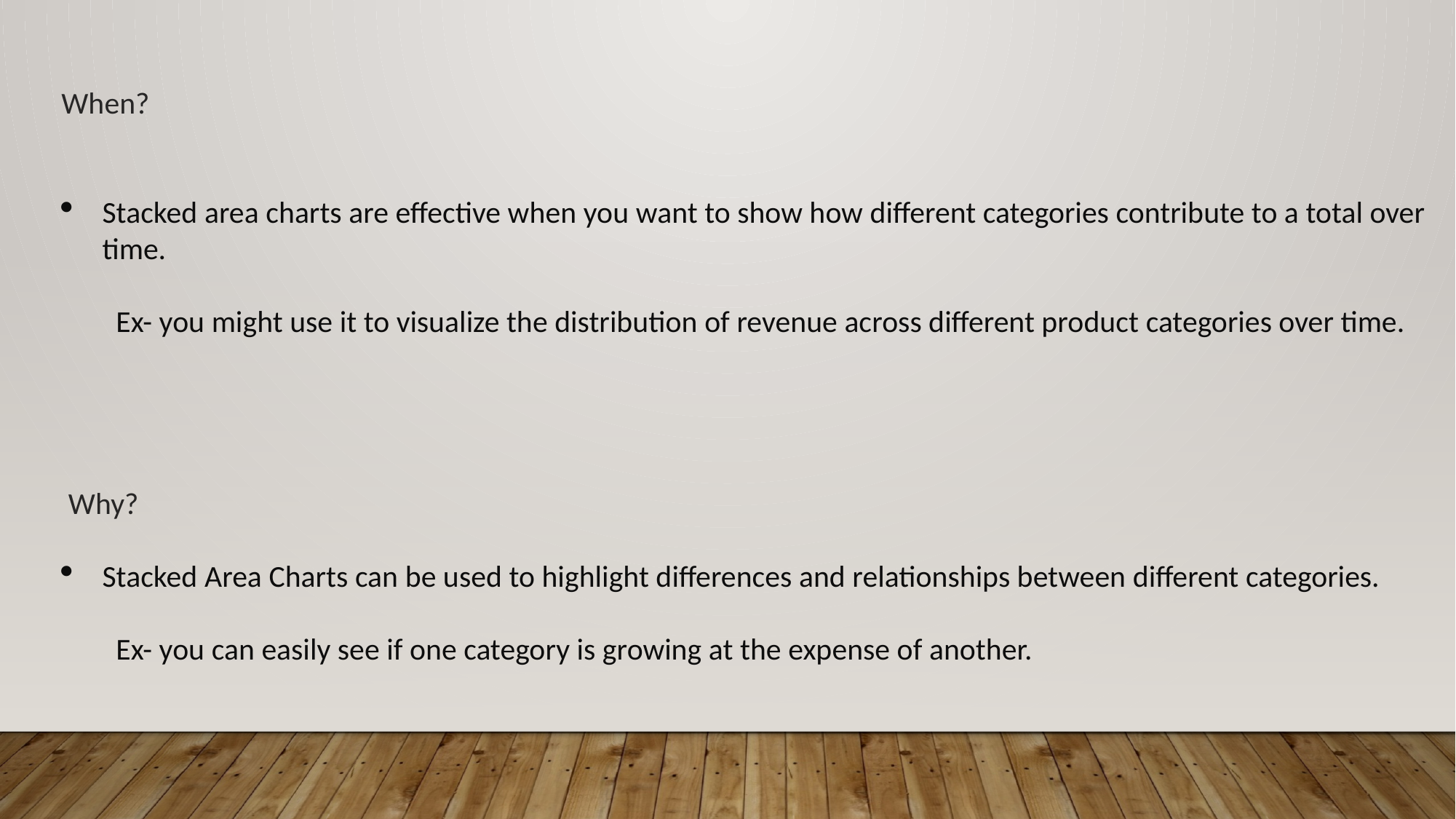

When?

Stacked area charts are effective when you want to show how different categories contribute to a total over time.

Ex- you might use it to visualize the distribution of revenue across different product categories over time.

 Why?

Stacked Area Charts can be used to highlight differences and relationships between different categories.

Ex- you can easily see if one category is growing at the expense of another.